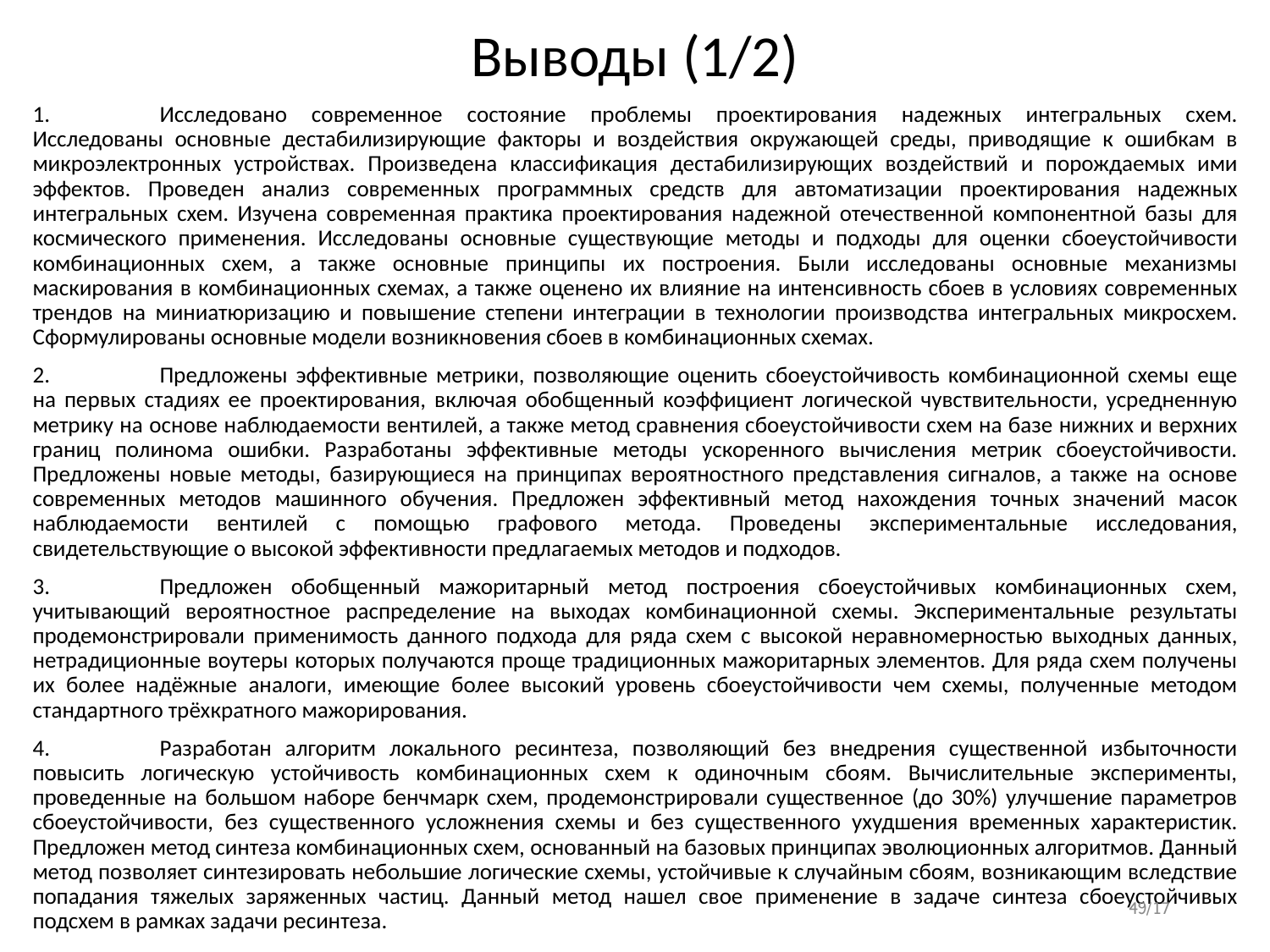

# Выводы (1/2)
1.	Исследовано современное состояние проблемы проектирования надежных интегральных схем. Исследованы основные дестабилизирующие факторы и воздействия окружающей среды, приводящие к ошибкам в микроэлектронных устройствах. Произведена классификация дестабилизирующих воздействий и порождаемых ими эффектов. Проведен анализ современных программных средств для автоматизации проектирования надежных интегральных схем. Изучена современная практика проектирования надежной отечественной компонентной базы для космического применения. Исследованы основные существующие методы и подходы для оценки сбоеустойчивости комбинационных схем, а также основные принципы их построения. Были исследованы основные механизмы маскирования в комбинационных схемах, а также оценено их влияние на интенсивность сбоев в условиях современных трендов на миниатюризацию и повышение степени интеграции в технологии производства интегральных микросхем. Сформулированы основные модели возникновения сбоев в комбинационных схемах.
2.	Предложены эффективные метрики, позволяющие оценить сбоеустойчивость комбинационной схемы еще на первых стадиях ее проектирования, включая обобщенный коэффициент логической чувствительности, усредненную метрику на основе наблюдаемости вентилей, а также метод сравнения сбоеустойчивости схем на базе нижних и верхних границ полинома ошибки. Разработаны эффективные методы ускоренного вычисления метрик сбоеустойчивости. Предложены новые методы, базирующиеся на принципах вероятностного представления сигналов, а также на основе современных методов машинного обучения. Предложен эффективный метод нахождения точных значений масок наблюдаемости вентилей с помощью графового метода. Проведены экспериментальные исследования, свидетельствующие о высокой эффективности предлагаемых методов и подходов.
3.	Предложен обобщенный мажоритарный метод построения сбоеустойчивых комбинационных схем, учитывающий вероятностное распределение на выходах комбинационной схемы. Экспериментальные результаты продемонстрировали применимость данного подхода для ряда схем с высокой неравномерностью выходных данных, нетрадиционные воутеры которых получаются проще традиционных мажоритарных элементов. Для ряда схем получены их более надёжные аналоги, имеющие более высокий уровень сбоеустойчивости чем схемы, полученные методом стандартного трёхкратного мажорирования.
4.	Разработан алгоритм локального ресинтеза, позволяющий без внедрения существенной избыточности повысить логическую устойчивость комбинационных схем к одиночным сбоям. Вычислительные эксперименты, проведенные на большом наборе бенчмарк схем, продемонстрировали существенное (до 30%) улучшение параметров сбоеустойчивости, без существенного усложнения схемы и без существенного ухудшения временных характеристик. Предложен метод синтеза комбинационных схем, основанный на базовых принципах эволюционных алгоритмов. Данный метод позволяет синтезировать небольшие логические схемы, устойчивые к случайным сбоям, возникающим вследствие попадания тяжелых заряженных частиц. Данный метод нашел свое применение в задаче синтеза сбоеустойчивых подсхем в рамках задачи ресинтеза.

49/17